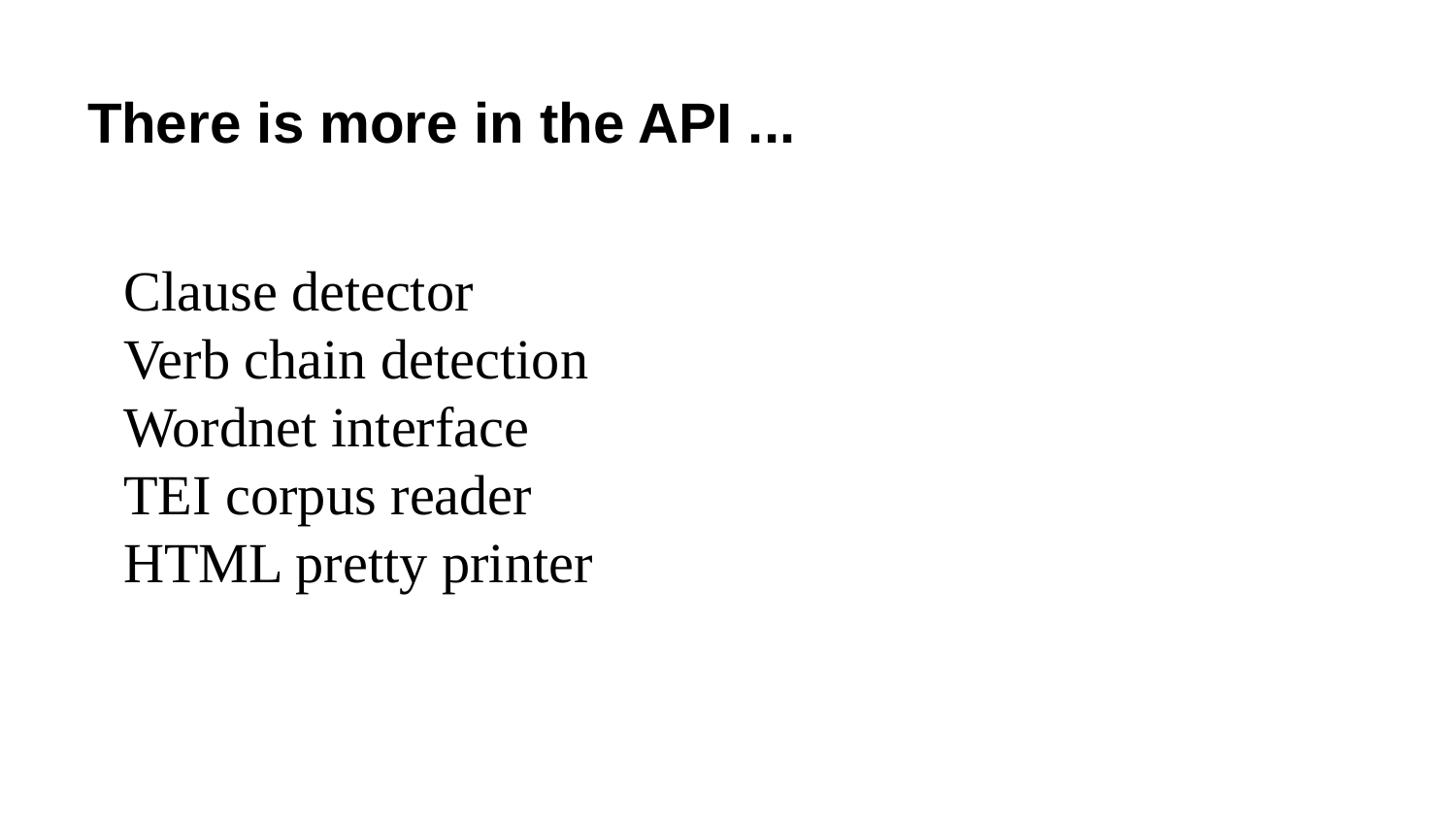

# There is more in the API ...
Clause detector
Verb chain detection
Wordnet interface
TEI corpus reader
HTML pretty printer